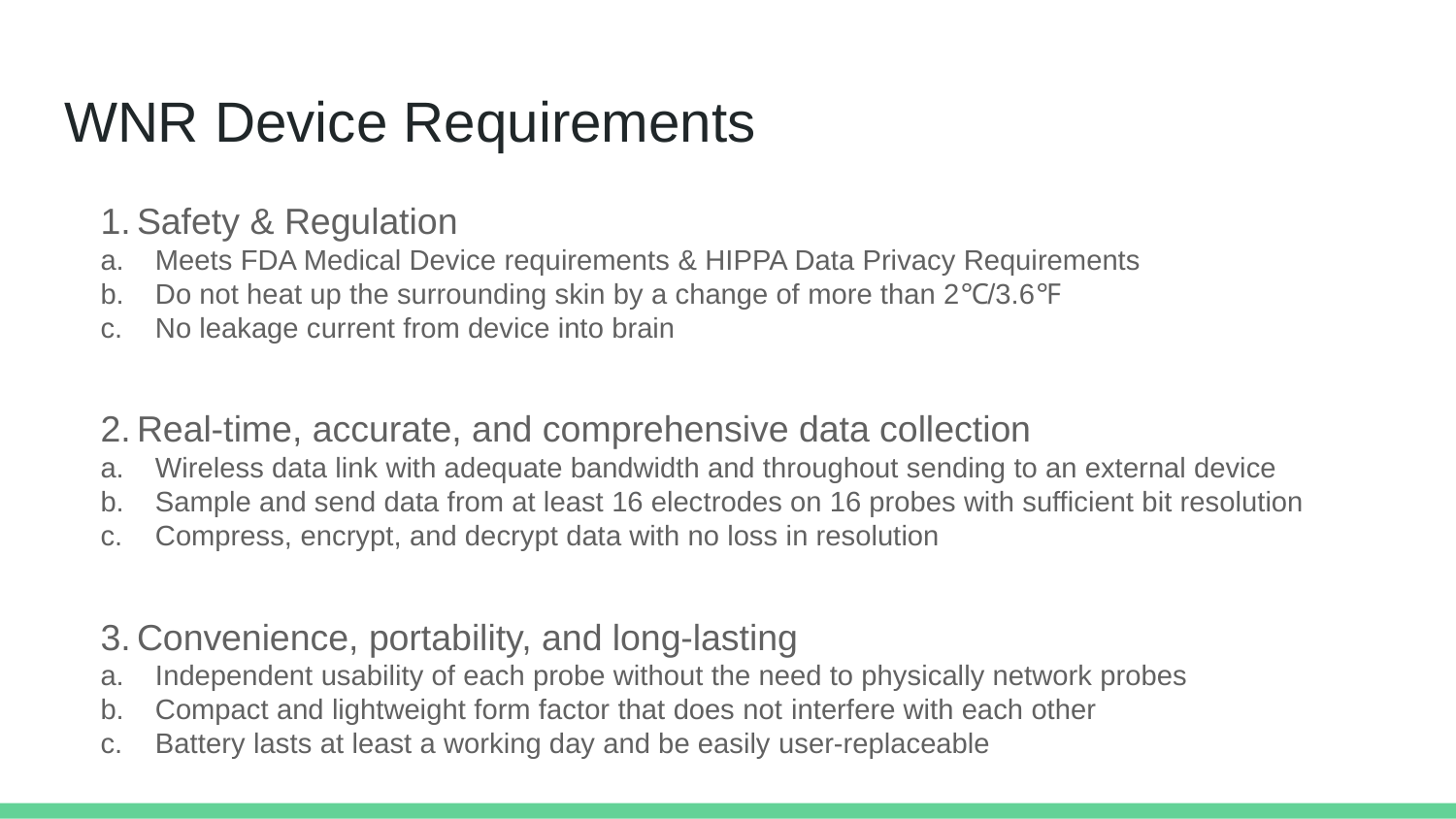

# WNR Device Requirements
Safety & Regulation
Meets FDA Medical Device requirements & HIPPA Data Privacy Requirements
Do not heat up the surrounding skin by a change of more than 2℃/3.6℉
No leakage current from device into brain

Real-time, accurate, and comprehensive data collection
Wireless data link with adequate bandwidth and throughout sending to an external device
Sample and send data from at least 16 electrodes on 16 probes with sufficient bit resolution
Compress, encrypt, and decrypt data with no loss in resolution

Convenience, portability, and long-lasting
Independent usability of each probe without the need to physically network probes
Compact and lightweight form factor that does not interfere with each other
Battery lasts at least a working day and be easily user-replaceable